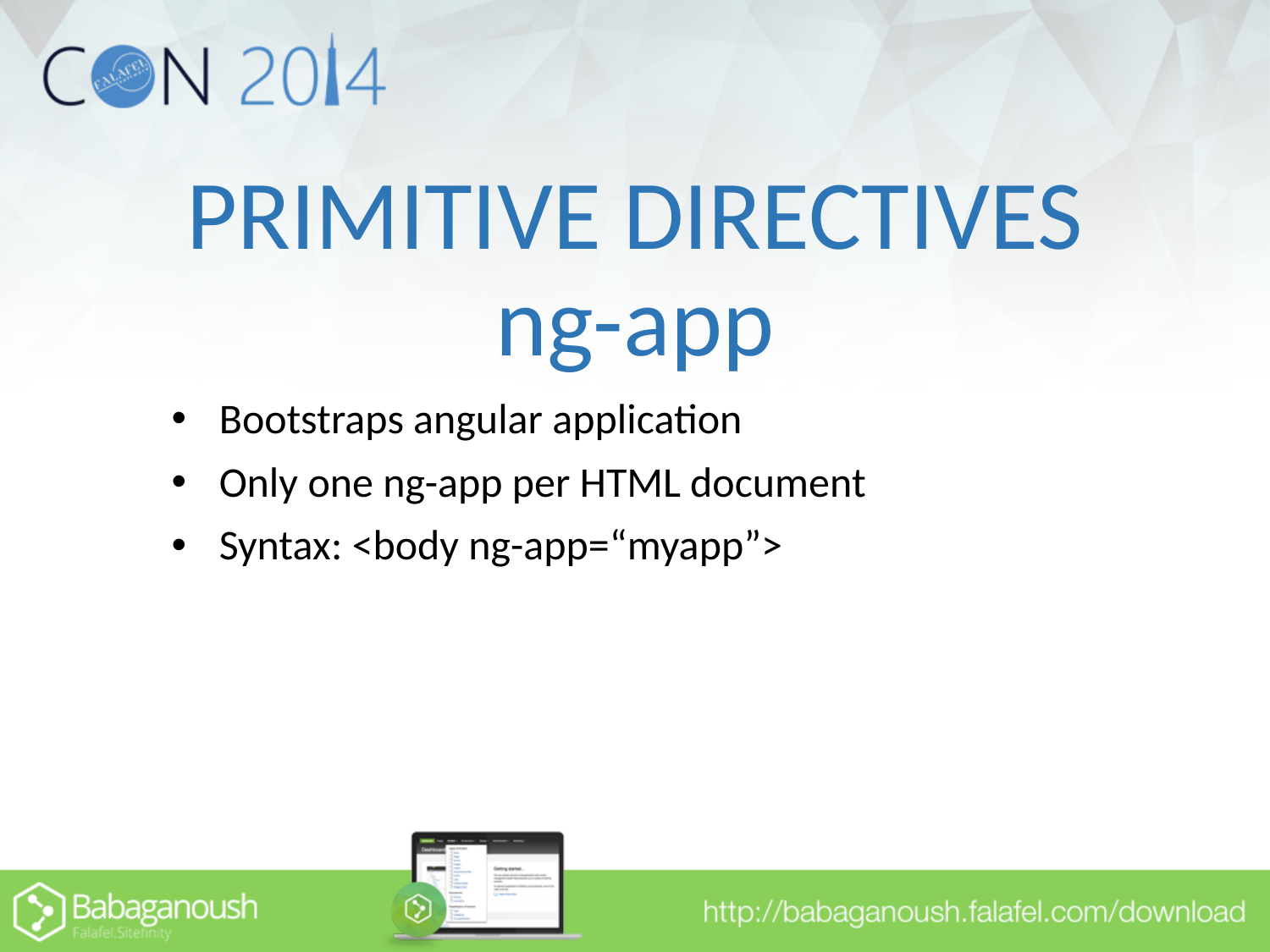

# PRIMITIVE DIRECTIVES ng-app
Bootstraps angular application
Only one ng-app per HTML document
Syntax: <body ng-app=“myapp”>